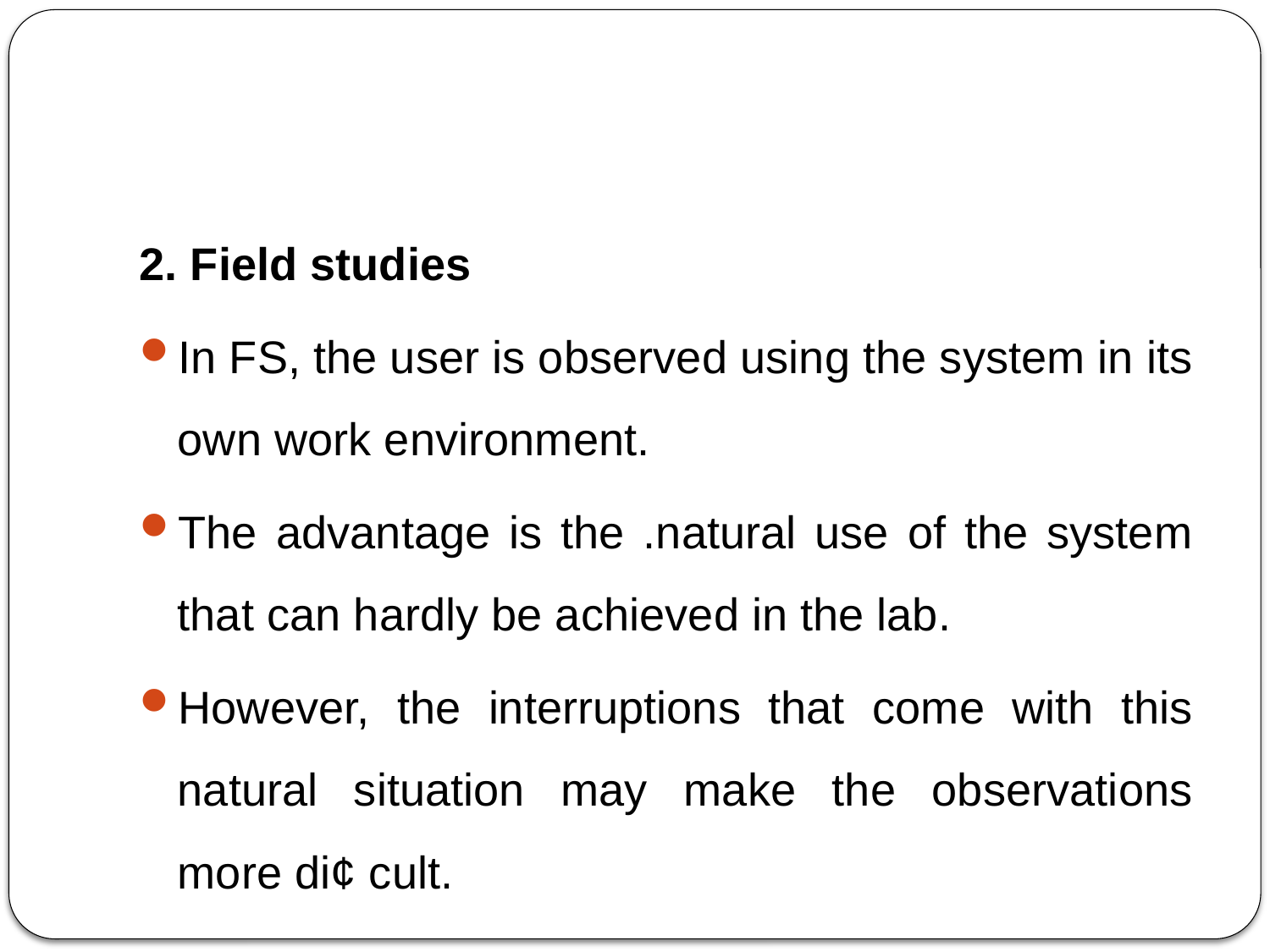

#
2. Field studies
In FS, the user is observed using the system in its own work environment.
The advantage is the .natural use of the system that can hardly be achieved in the lab.
However, the interruptions that come with this natural situation may make the observations more di¢ cult.